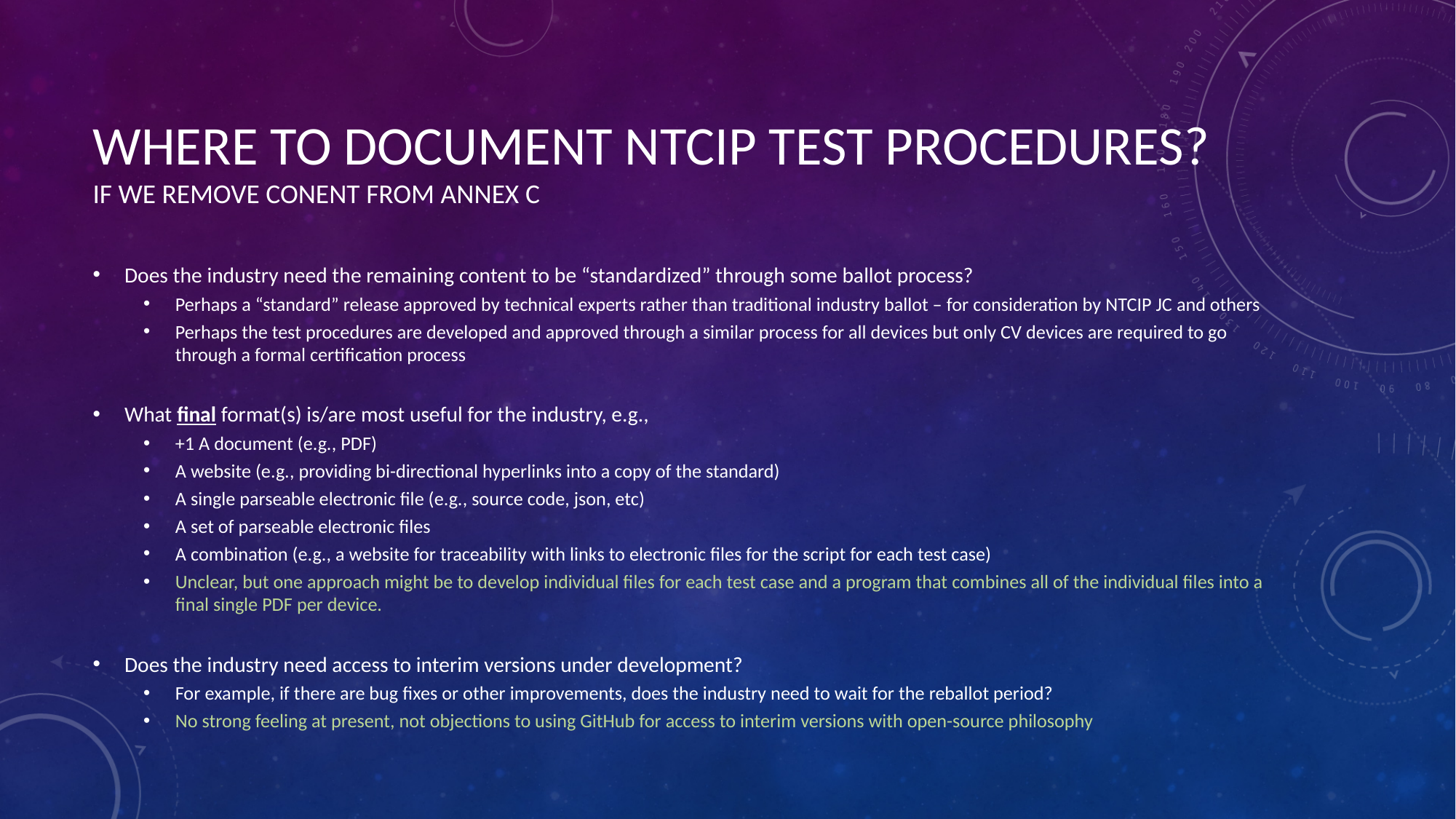

# Where to Document NTCIP Test Procedures? If we remove conent from Annex C
Does the industry need the remaining content to be “standardized” through some ballot process?
Perhaps a “standard” release approved by technical experts rather than traditional industry ballot – for consideration by NTCIP JC and others
Perhaps the test procedures are developed and approved through a similar process for all devices but only CV devices are required to go through a formal certification process

What final format(s) is/are most useful for the industry, e.g.,
+1 A document (e.g., PDF)
A website (e.g., providing bi-directional hyperlinks into a copy of the standard)
A single parseable electronic file (e.g., source code, json, etc)
A set of parseable electronic files
A combination (e.g., a website for traceability with links to electronic files for the script for each test case)
Unclear, but one approach might be to develop individual files for each test case and a program that combines all of the individual files into a final single PDF per device.

Does the industry need access to interim versions under development?
For example, if there are bug fixes or other improvements, does the industry need to wait for the reballot period?
No strong feeling at present, not objections to using GitHub for access to interim versions with open-source philosophy